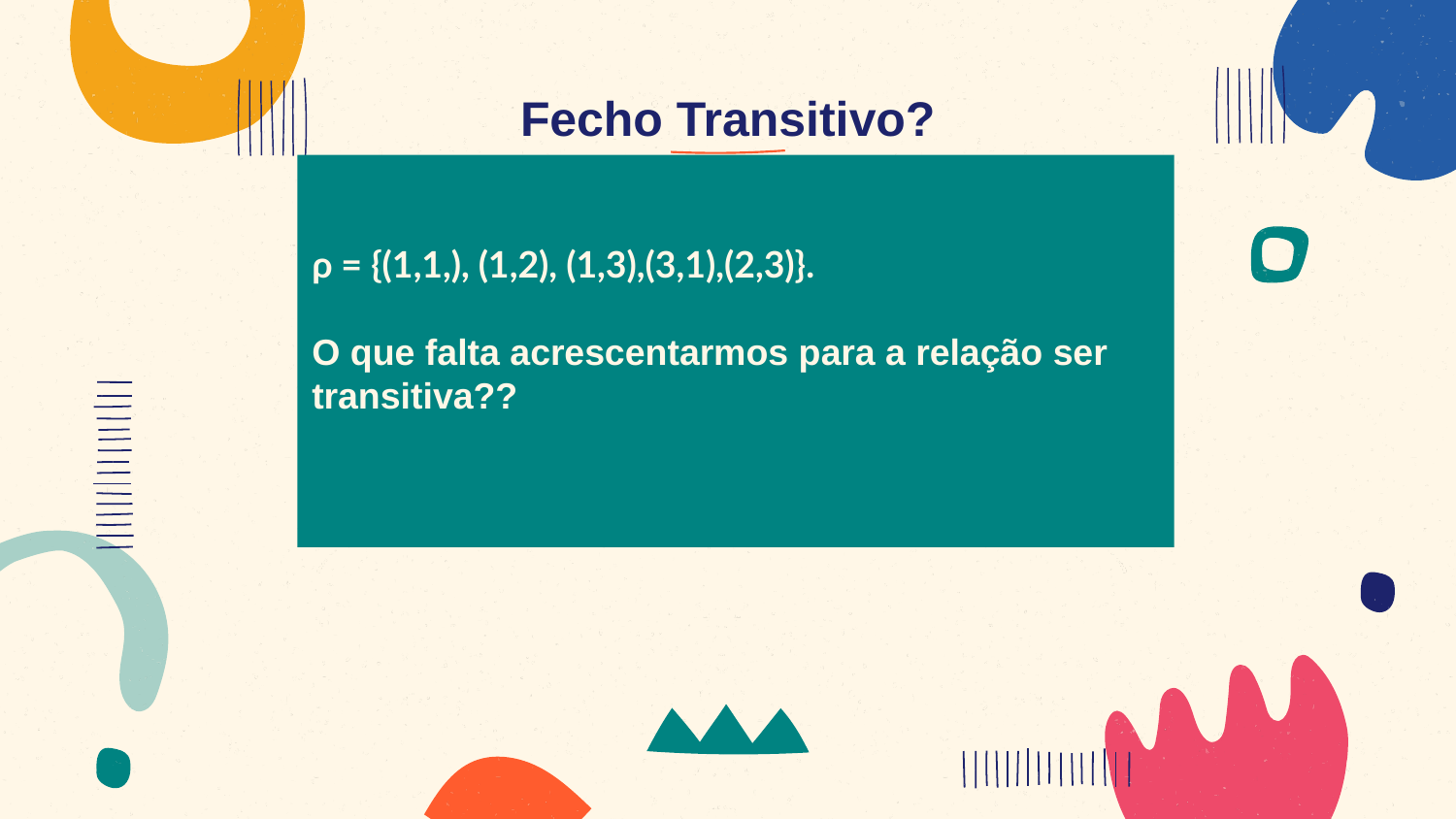

# Fecho Transitivo?

ρ = {(1,1,), (1,2), (1,3),(3,1),(2,3)}.

O que falta acrescentarmos para a relação ser transitiva??